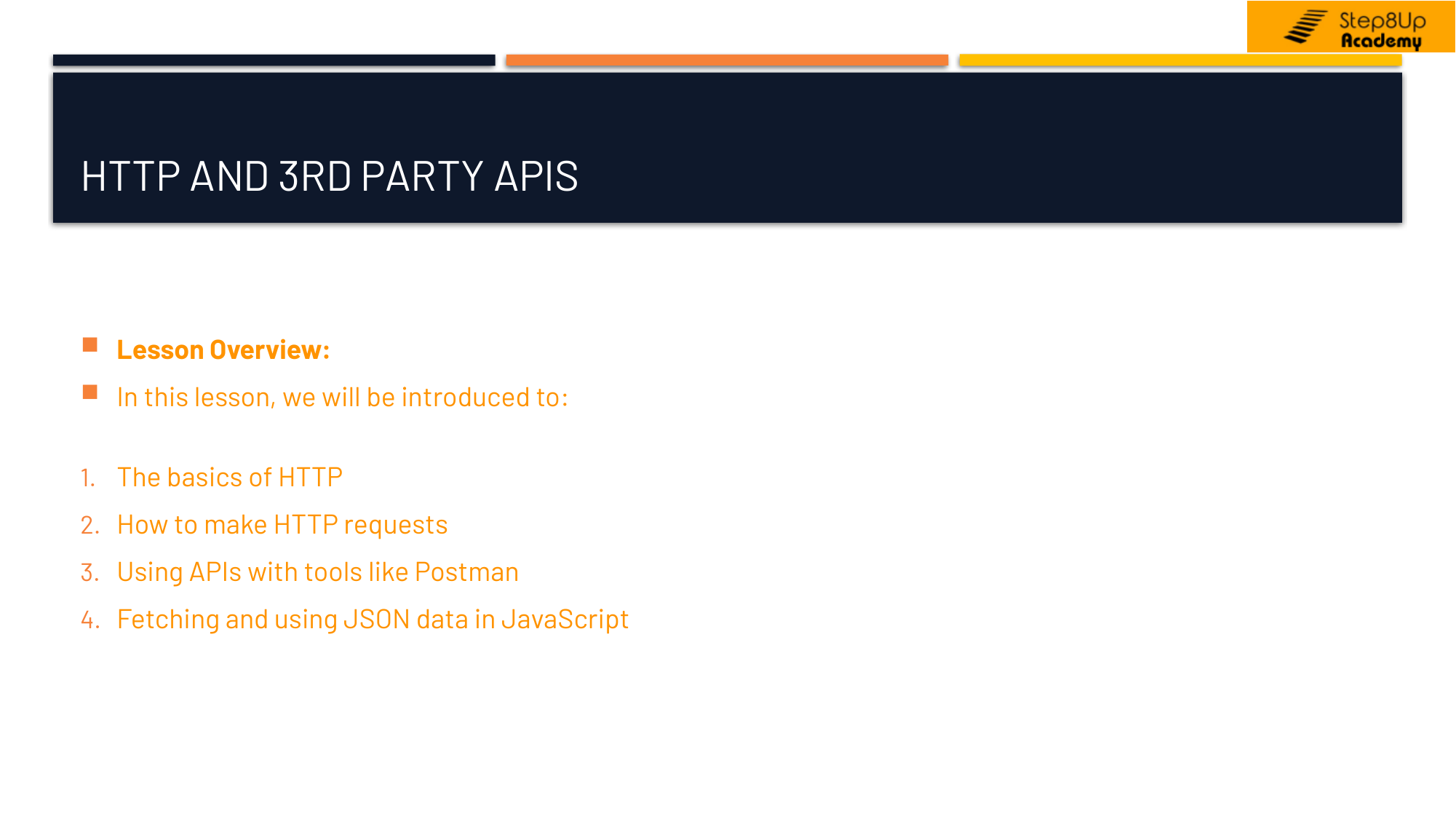

# HTTP and 3rd Party APIs
Lesson Overview:
In this lesson, we will be introduced to:
The basics of HTTP
How to make HTTP requests
Using APIs with tools like Postman
Fetching and using JSON data in JavaScript